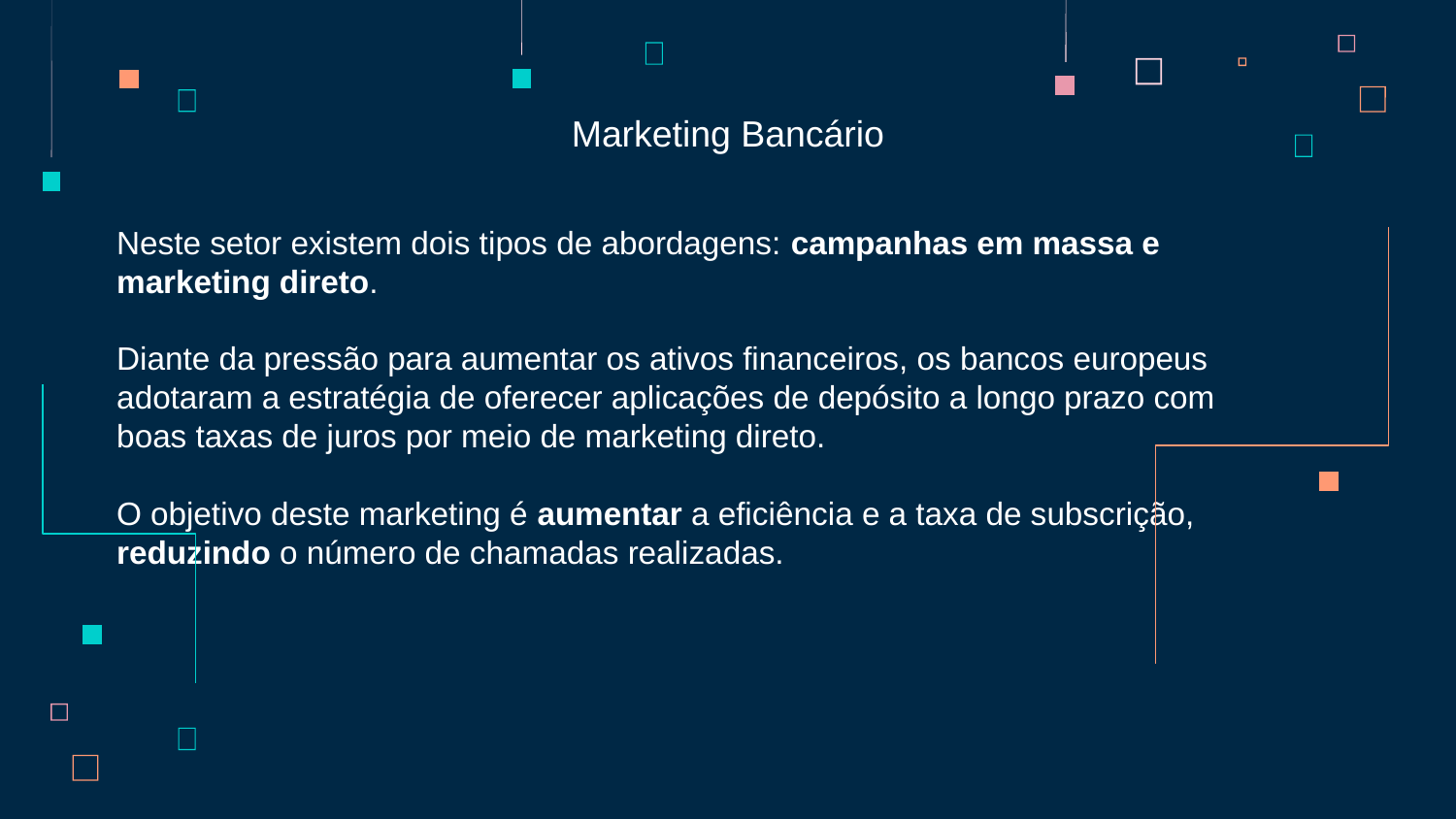

Marketing Bancário

Neste setor existem dois tipos de abordagens: campanhas em massa e marketing direto.

Diante da pressão para aumentar os ativos financeiros, os bancos europeus adotaram a estratégia de oferecer aplicações de depósito a longo prazo com boas taxas de juros por meio de marketing direto.

O objetivo deste marketing é aumentar a eficiência e a taxa de subscrição, reduzindo o número de chamadas realizadas.